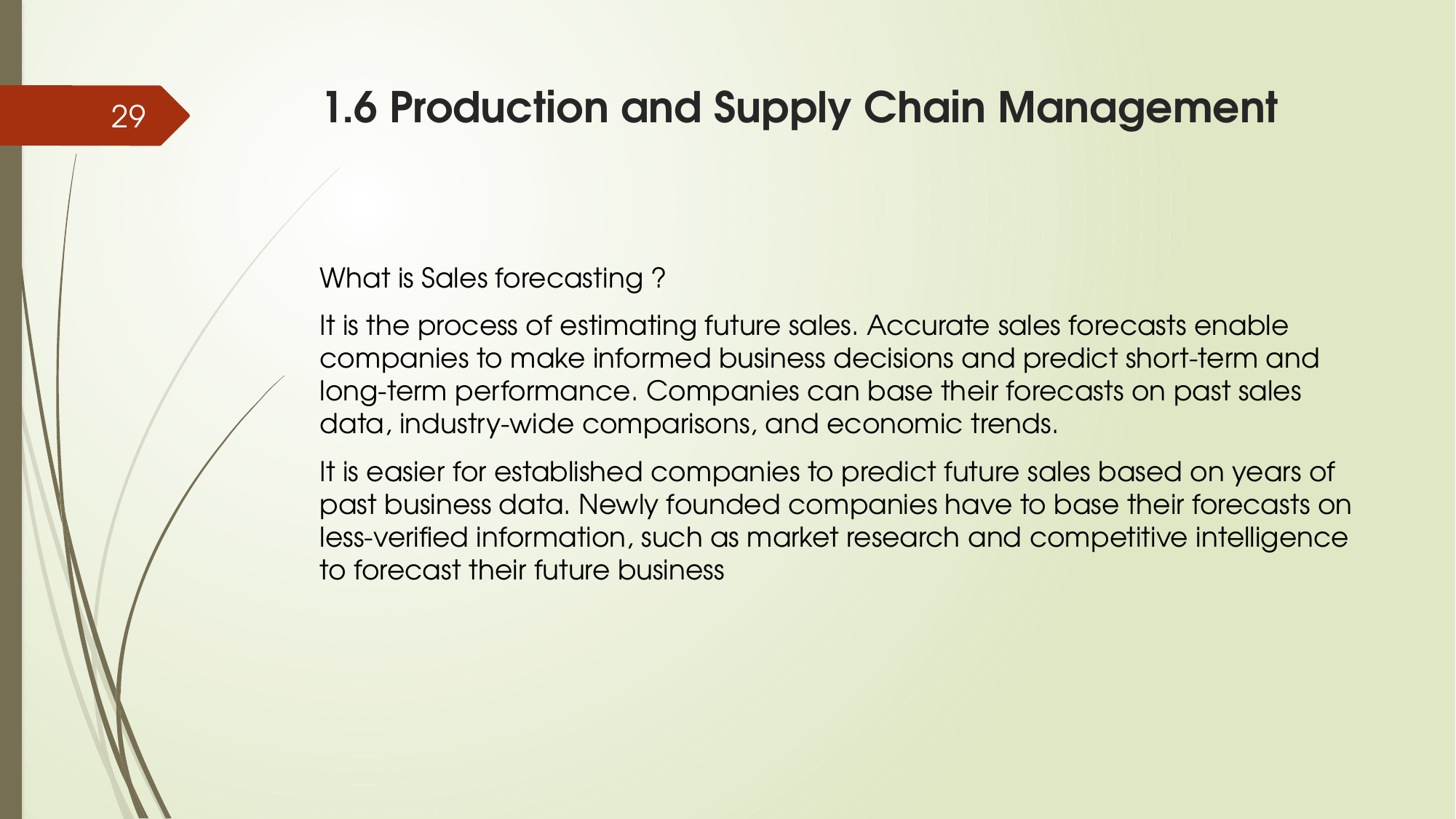

# 1.6 Production and Supply Chain Management
29
What is Sales forecasting ?
It is the process of estimating future sales. Accurate sales forecasts enable companies to make informed business decisions and predict short-term and long-term performance. Companies can base their forecasts on past sales data, industry-wide comparisons, and economic trends.
It is easier for established companies to predict future sales based on years of past business data. Newly founded companies have to base their forecasts on less-verified information, such as market research and competitive intelligence to forecast their future business